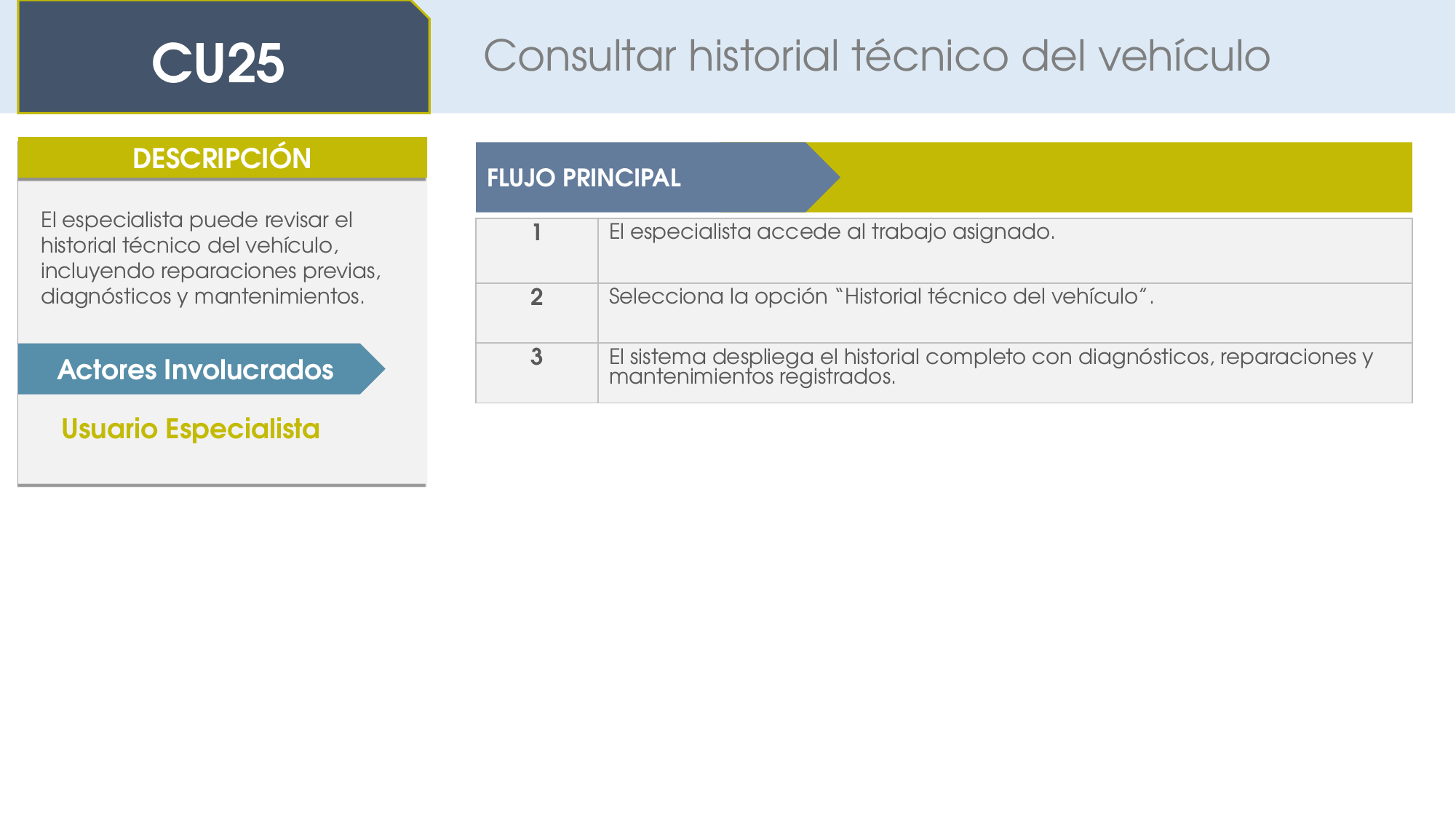

CU25
Consultar historial técnico del vehículo
DESCRIPCIÓN

FLUJO PRINCIPAL

El especialista puede revisar el historial técnico del vehículo, incluyendo reparaciones previas, diagnósticos y mantenimientos.
| 1 | El especialista accede al trabajo asignado. |
| --- | --- |
| 2 | Selecciona la opción “Historial técnico del vehículo”. |
| 3 | El sistema despliega el historial completo con diagnósticos, reparaciones y mantenimientos registrados. |
Actores Involucrados
Usuario Especialista